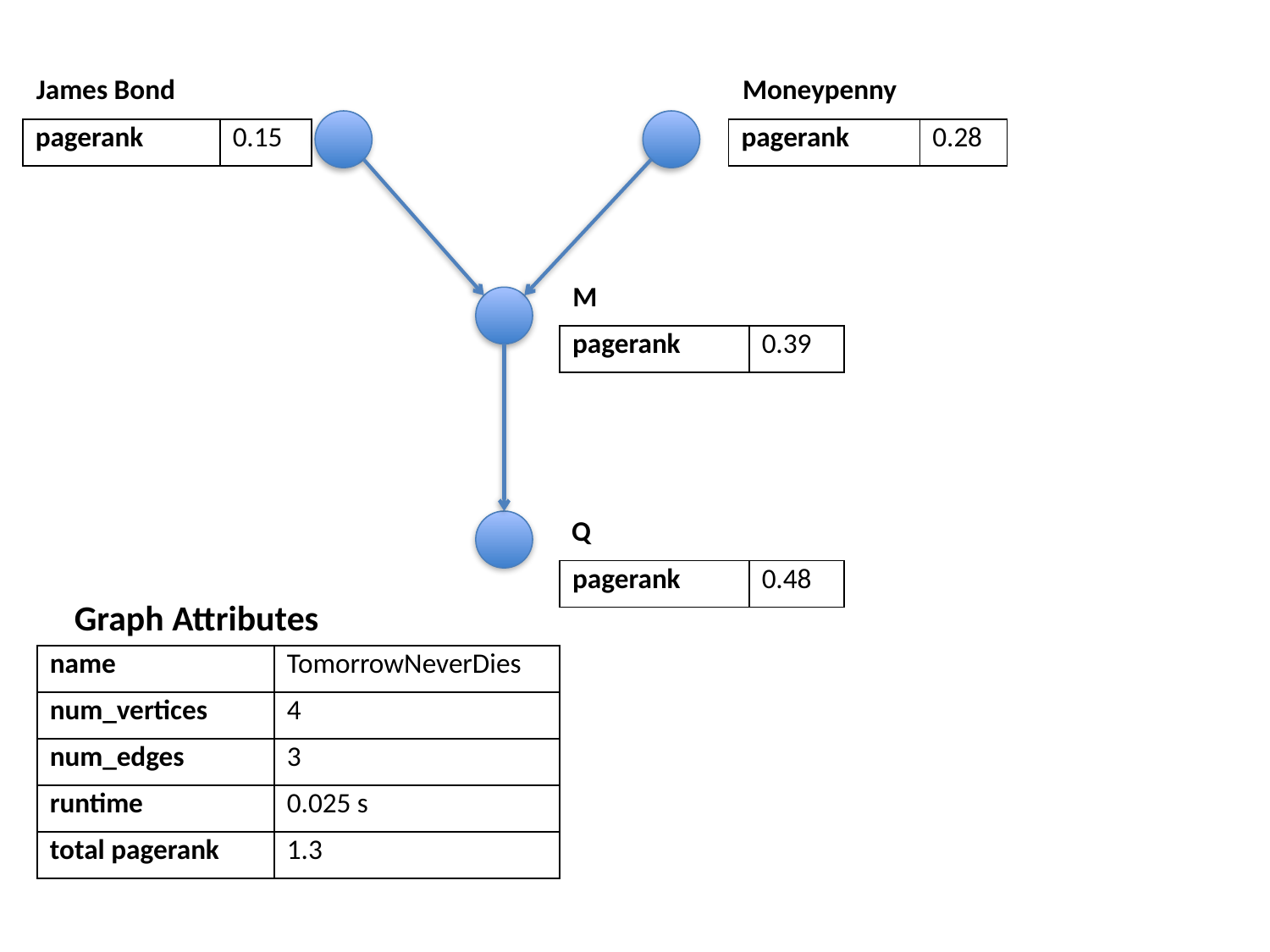

James Bond
Moneypenny

| pagerank | 0.15 |
| --- | --- |
| pagerank | 0.28 |
| --- | --- |
M

| pagerank | 0.39 |
| --- | --- |
Q

| pagerank | 0.48 |
| --- | --- |
Graph Attributes
| name | TomorrowNeverDies |
| --- | --- |
| num\_vertices | 4 |
| num\_edges | 3 |
| runtime | 0.025 s |
| total pagerank | 1.3 |